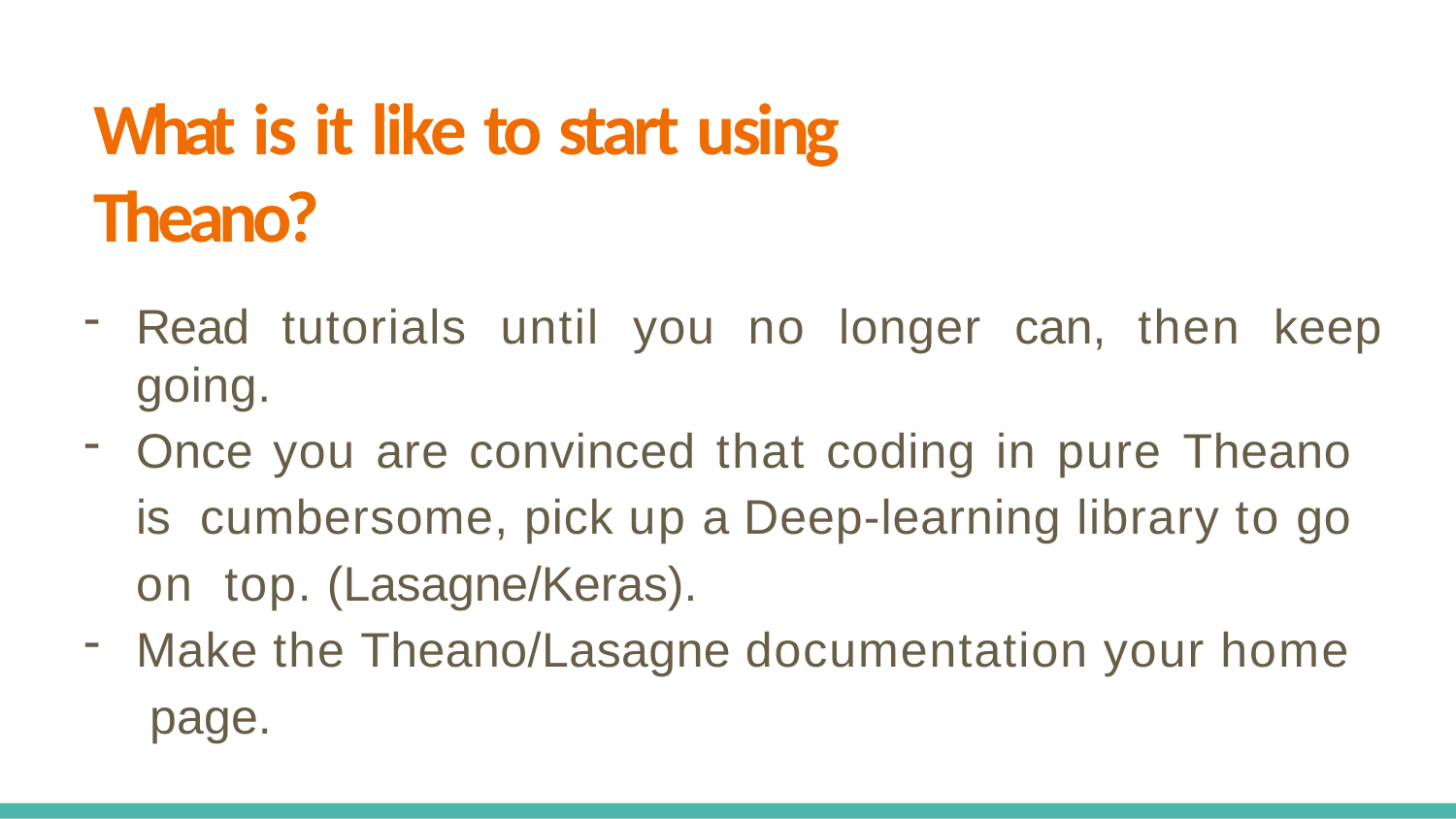

# What is it like to start using Theano?
Read tutorials until you no longer can, then keep going.
Once you are convinced that coding in pure Theano is  cumbersome, pick up a Deep-learning library to go on  top. (Lasagne/Keras).
Make the Theano/Lasagne documentation your home  page.